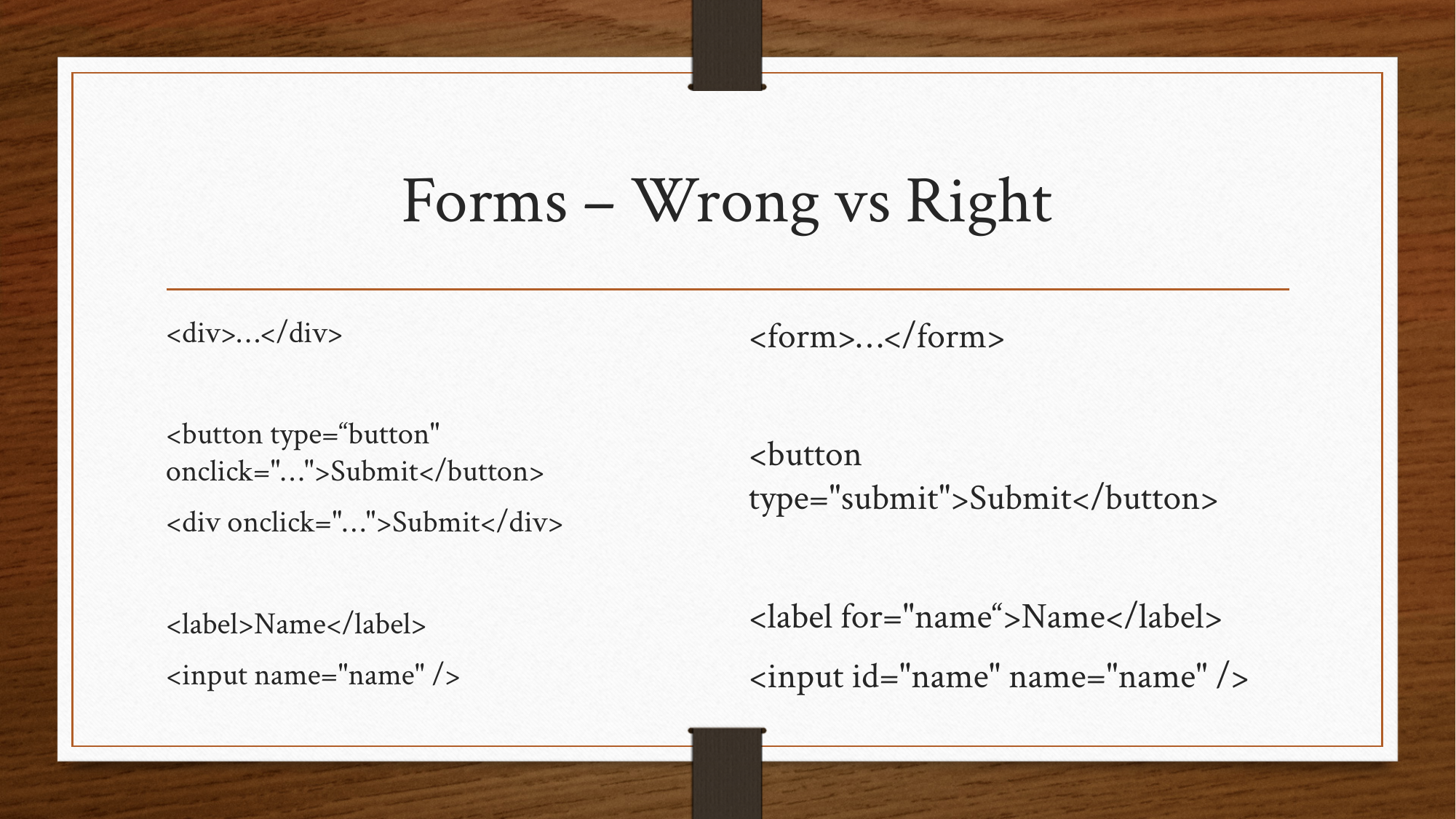

# Forms – Wrong vs Right
<div>…</div>

<button type=“button" onclick="…">Submit</button>
<div onclick="…">Submit</div>

<label>Name</label>
<input name="name" />
<form>…</form>

<button type="submit">Submit</button>

<label for="name“>Name</label>
<input id="name" name="name" />